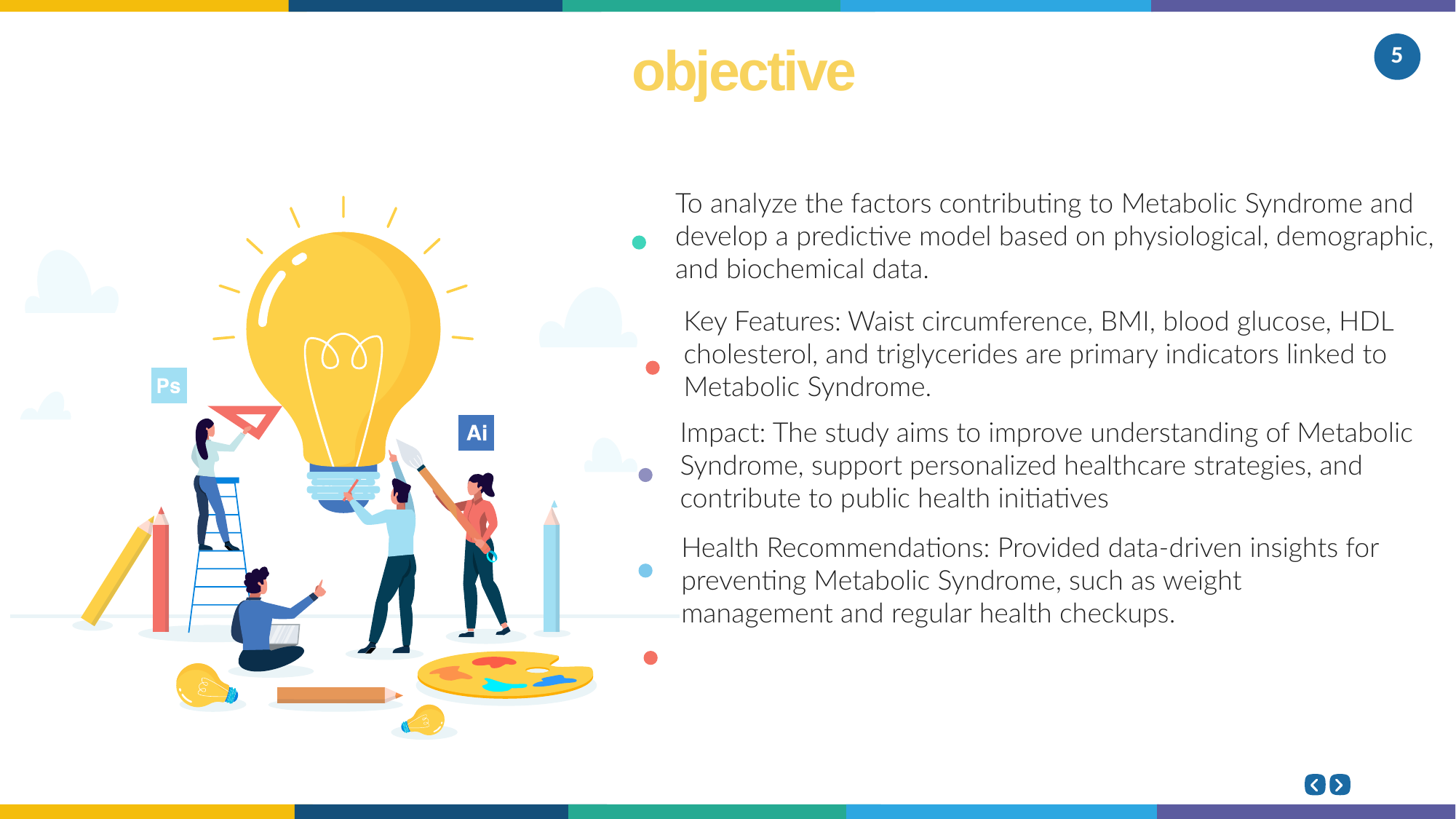

objective
To analyze the factors contributing to Metabolic Syndrome and develop a predictive model based on physiological, demographic, and biochemical data.

Key Features: Waist circumference, BMI, blood glucose, HDL cholesterol, and triglycerides are primary indicators linked to Metabolic Syndrome.

Impact: The study aims to improve understanding of Metabolic Syndrome, support personalized healthcare strategies, and contribute to public health initiatives

Health Recommendations: Provided data-driven insights for preventing Metabolic Syndrome, such as weight management and regular health checkups.